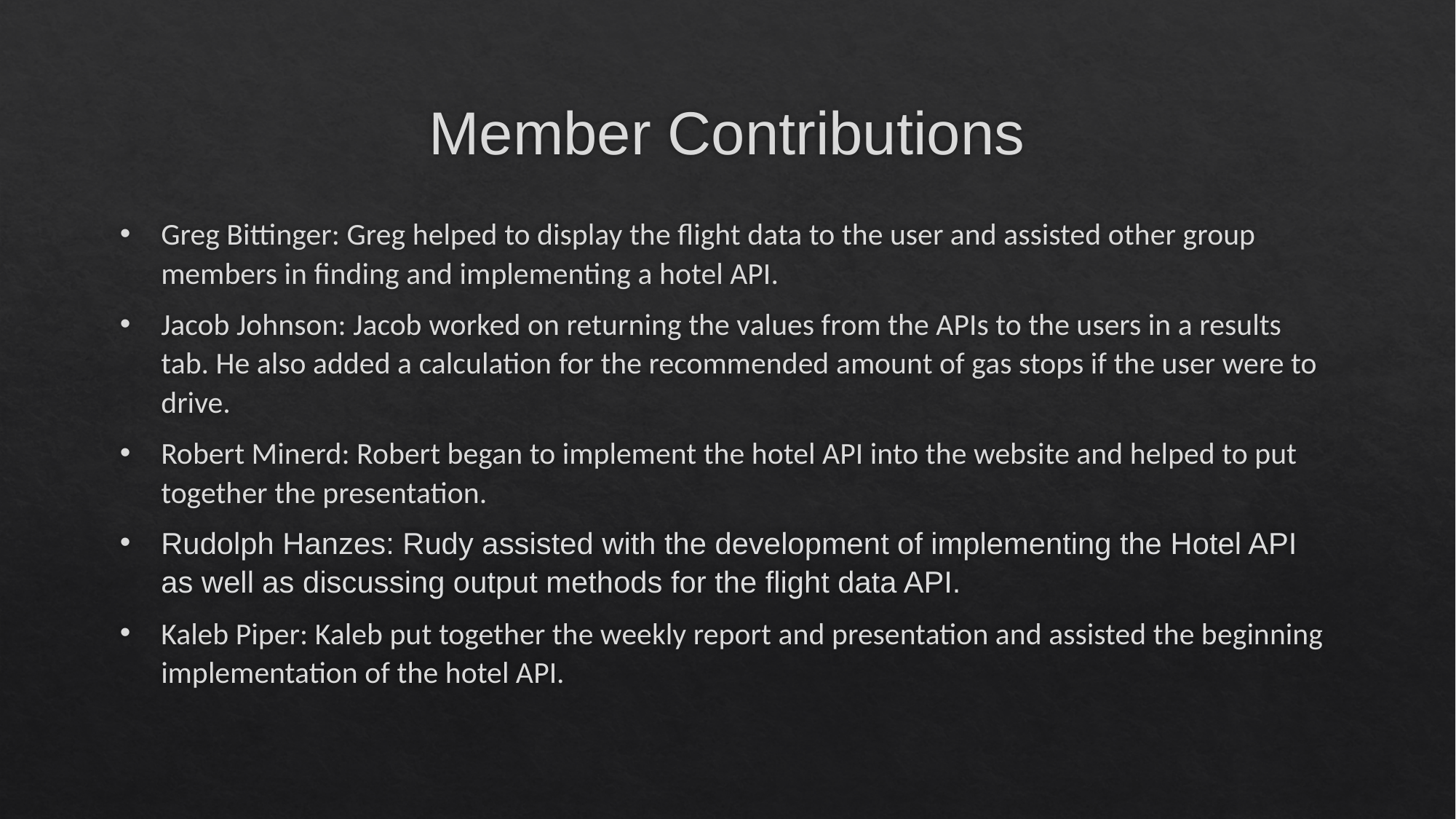

# Member Contributions
Greg Bittinger: Greg helped to display the flight data to the user and assisted other group members in finding and implementing a hotel API.
Jacob Johnson: Jacob worked on returning the values from the APIs to the users in a results tab. He also added a calculation for the recommended amount of gas stops if the user were to drive.
Robert Minerd: Robert began to implement the hotel API into the website and helped to put together the presentation.
Rudolph Hanzes: Rudy assisted with the development of implementing the Hotel API as well as discussing output methods for the flight data API.
Kaleb Piper: Kaleb put together the weekly report and presentation and assisted the beginning implementation of the hotel API.